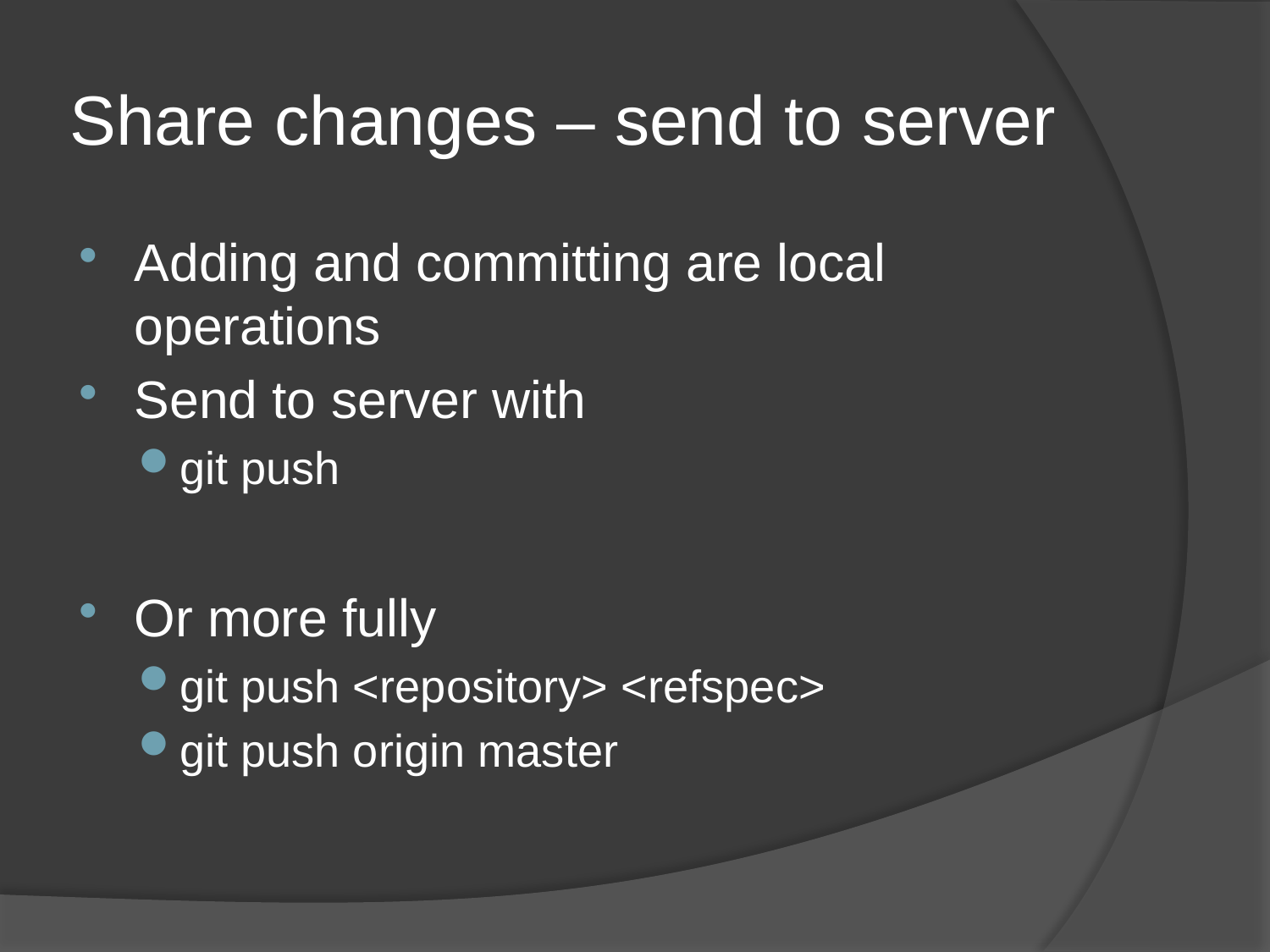

# Share changes – send to server
Adding and committing are local operations
Send to server with
git push

Or more fully
git push <repository> <refspec>
git push origin master